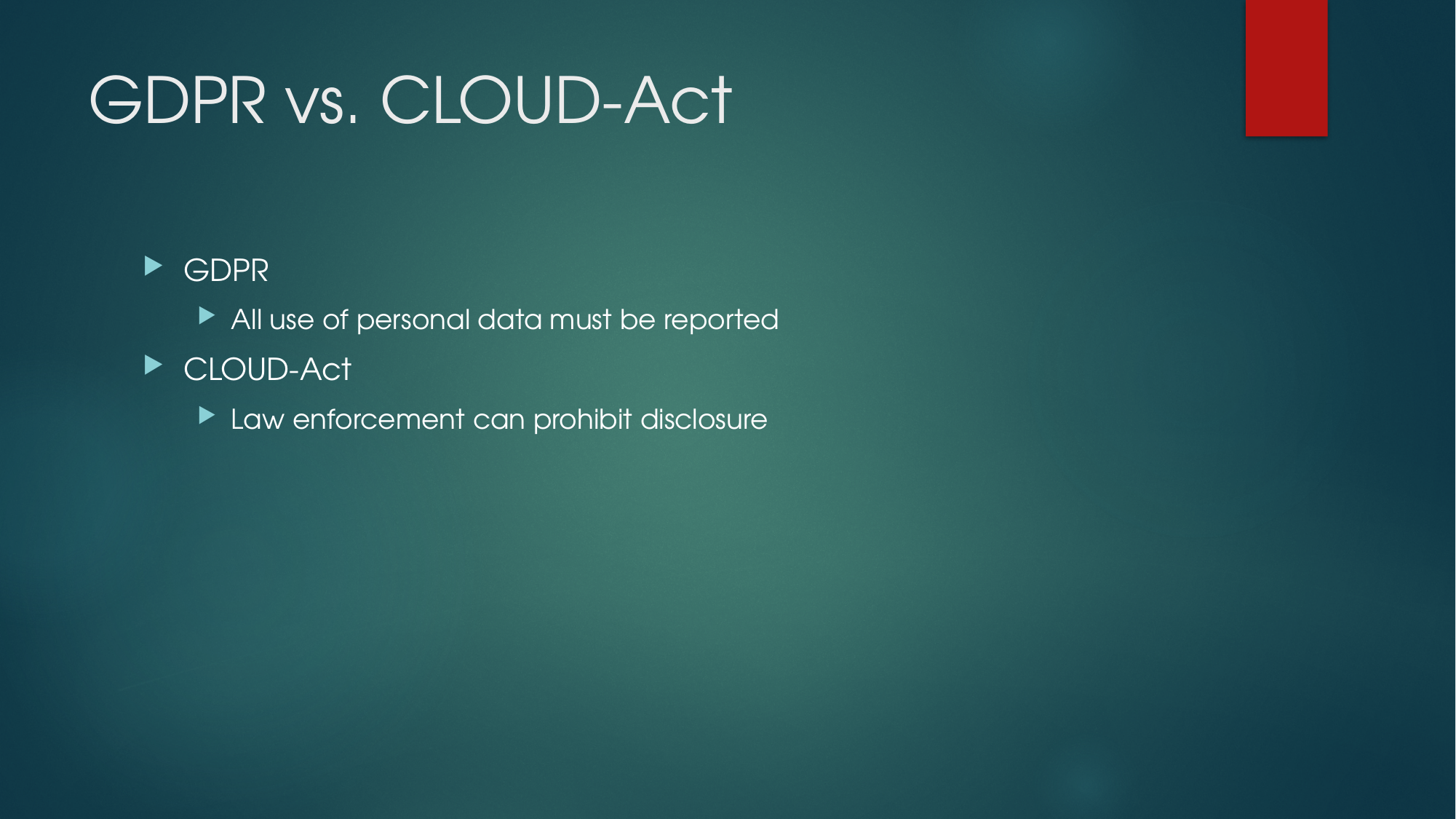

# GDPR vs. CLOUD-Act
GDPR
All use of personal data must be reported
CLOUD-Act
Law enforcement can prohibit disclosure